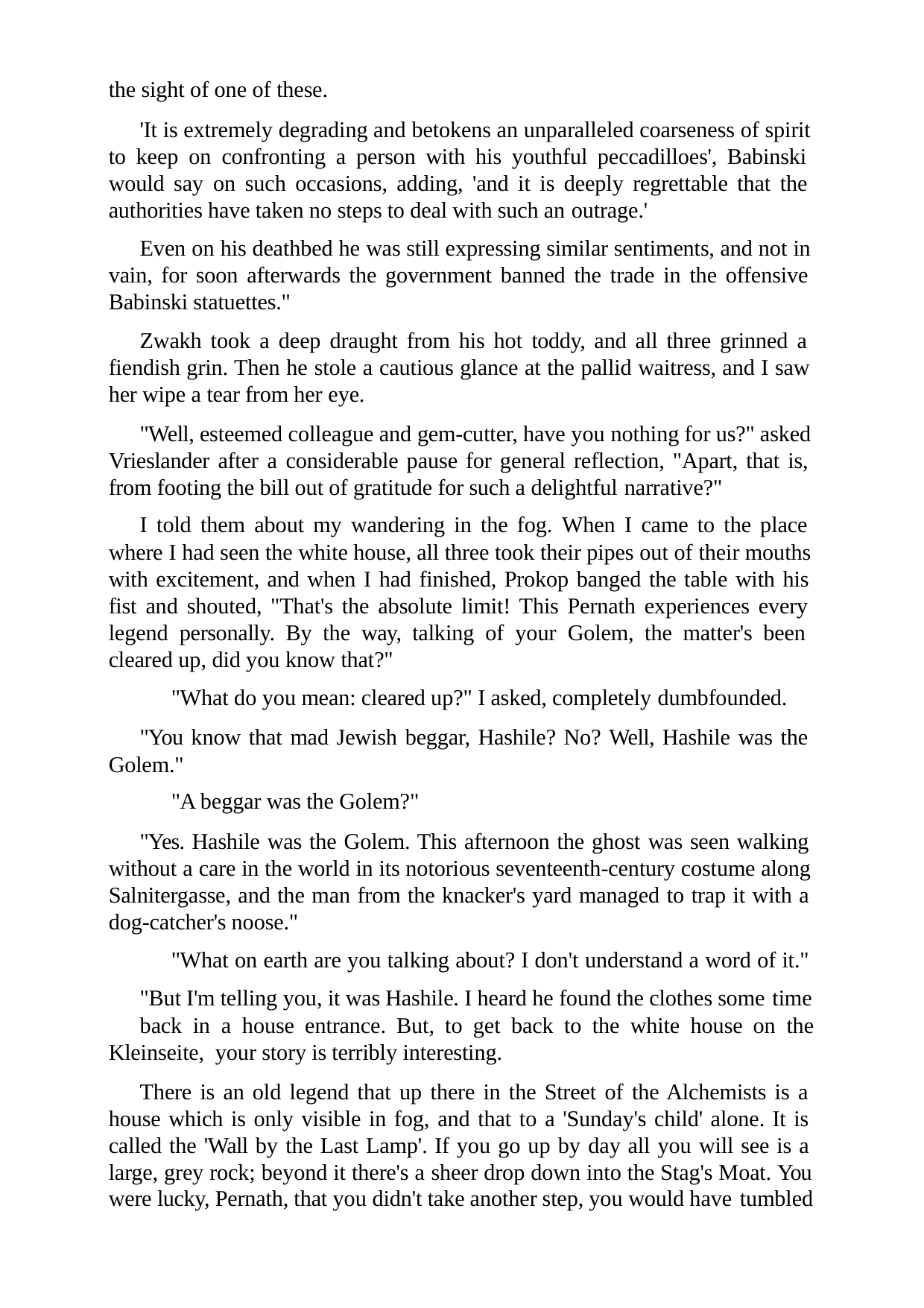

the sight of one of these.
'It is extremely degrading and betokens an unparalleled coarseness of spirit  to keep on confronting a person with his youthful peccadilloes', Babinski  would say on such occasions, adding, 'and it is deeply regrettable that the  authorities have taken no steps to deal with such an outrage.'
Even on his deathbed he was still expressing similar sentiments, and not in  vain, for soon afterwards the government banned the trade in the offensive  Babinski statuettes."
Zwakh took a deep draught from his hot toddy, and all three grinned a  fiendish grin. Then he stole a cautious glance at the pallid waitress, and I saw  her wipe a tear from her eye.
"Well, esteemed colleague and gem-cutter, have you nothing for us?" asked  Vrieslander after a considerable pause for general reflection, "Apart, that is,  from footing the bill out of gratitude for such a delightful narrative?"
I told them about my wandering in the fog. When I came to the place  where I had seen the white house, all three took their pipes out of their mouths  with excitement, and when I had finished, Prokop banged the table with his  fist and shouted, "That's the absolute limit! This Pernath experiences every  legend personally. By the way, talking of your Golem, the matter's been  cleared up, did you know that?"
"What do you mean: cleared up?" I asked, completely dumbfounded.
"You know that mad Jewish beggar, Hashile? No? Well, Hashile was the  Golem."
"A beggar was the Golem?"
"Yes. Hashile was the Golem. This afternoon the ghost was seen walking  without a care in the world in its notorious seventeenth-century costume along  Salnitergasse, and the man from the knacker's yard managed to trap it with a  dog-catcher's noose."
"What on earth are you talking about? I don't understand a word of it."  "But I'm telling you, it was Hashile. I heard he found the clothes some time
back in a house entrance. But, to get back to the white house on the Kleinseite,  your story is terribly interesting.
There is an old legend that up there in the Street of the Alchemists is a  house which is only visible in fog, and that to a 'Sunday's child' alone. It is  called the 'Wall by the Last Lamp'. If you go up by day all you will see is a  large, grey rock; beyond it there's a sheer drop down into the Stag's Moat. You  were lucky, Pernath, that you didn't take another step, you would have tumbled